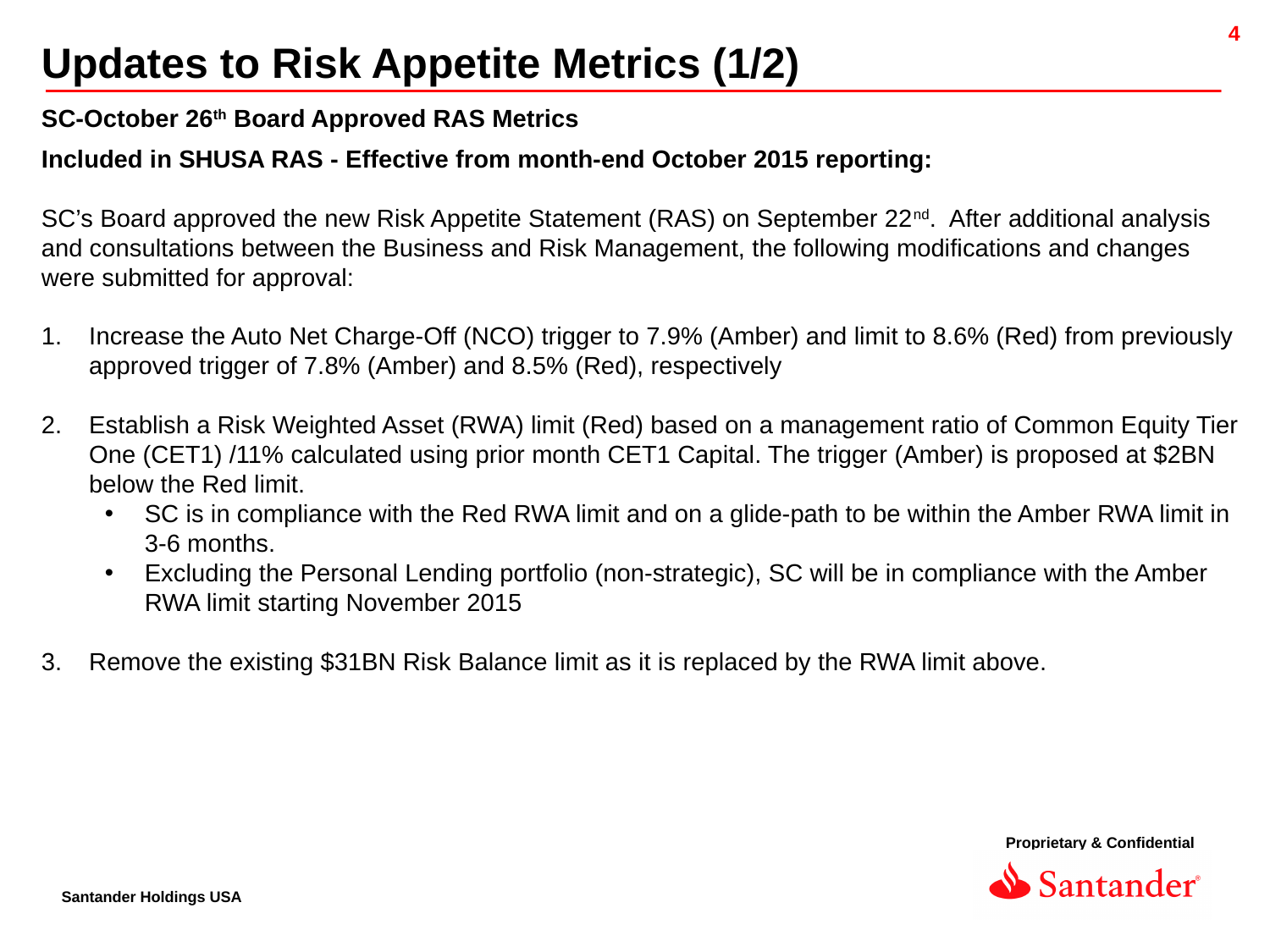

Updates to Risk Appetite Metrics (1/2)
SC-October 26th Board Approved RAS Metrics

Included in SHUSA RAS - Effective from month-end October 2015 reporting:

SC’s Board approved the new Risk Appetite Statement (RAS) on September 22nd.  After additional analysis and consultations between the Business and Risk Management, the following modifications and changes were submitted for approval:

Increase the Auto Net Charge-Off (NCO) trigger to 7.9% (Amber) and limit to 8.6% (Red) from previously approved trigger of 7.8% (Amber) and 8.5% (Red), respectively

Establish a Risk Weighted Asset (RWA) limit (Red) based on a management ratio of Common Equity Tier One (CET1) /11% calculated using prior month CET1 Capital. The trigger (Amber) is proposed at $2BN below the Red limit.
SC is in compliance with the Red RWA limit and on a glide-path to be within the Amber RWA limit in 3-6 months.
Excluding the Personal Lending portfolio (non-strategic), SC will be in compliance with the Amber RWA limit starting November 2015

Remove the existing $31BN Risk Balance limit as it is replaced by the RWA limit above.